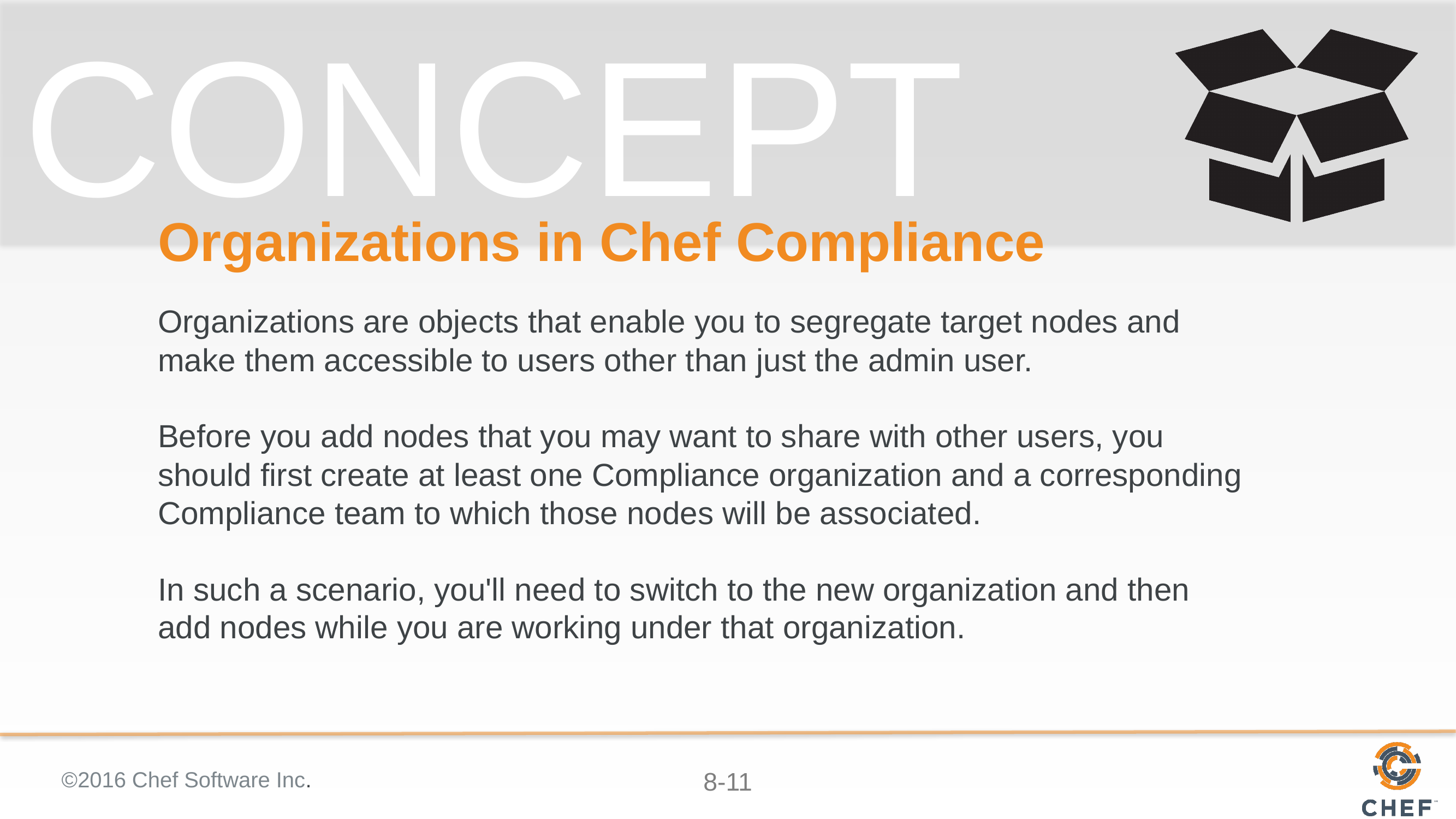

# Organizations in Chef Compliance
Organizations are objects that enable you to segregate target nodes and make them accessible to users other than just the admin user.

Before you add nodes that you may want to share with other users, you should first create at least one Compliance organization and a corresponding Compliance team to which those nodes will be associated.

In such a scenario, you'll need to switch to the new organization and then add nodes while you are working under that organization.